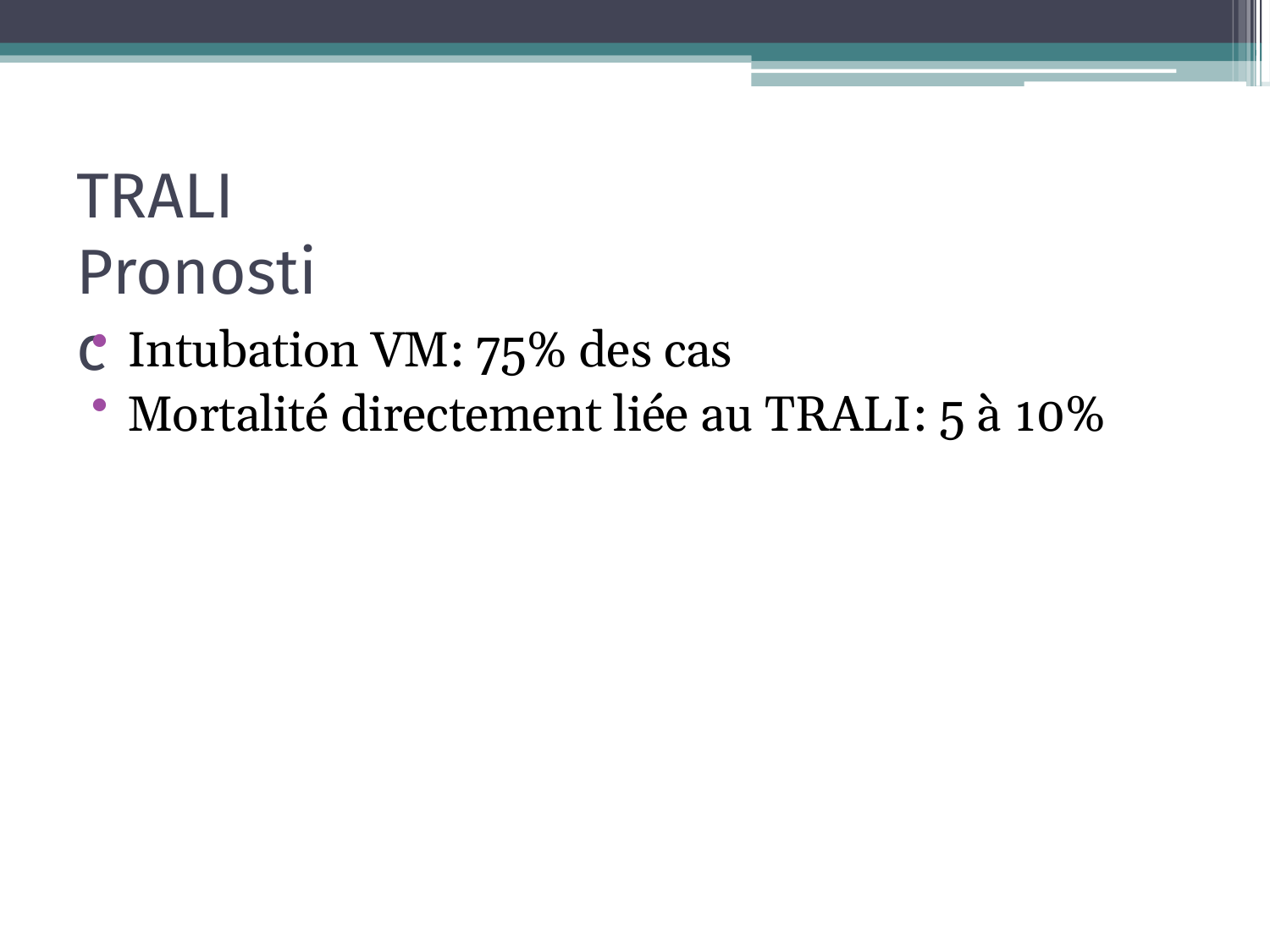

# TRALI
Pronostic
Intubation VM: 75% des cas
Mortalité directement liée au TRALI: 5 à 10%